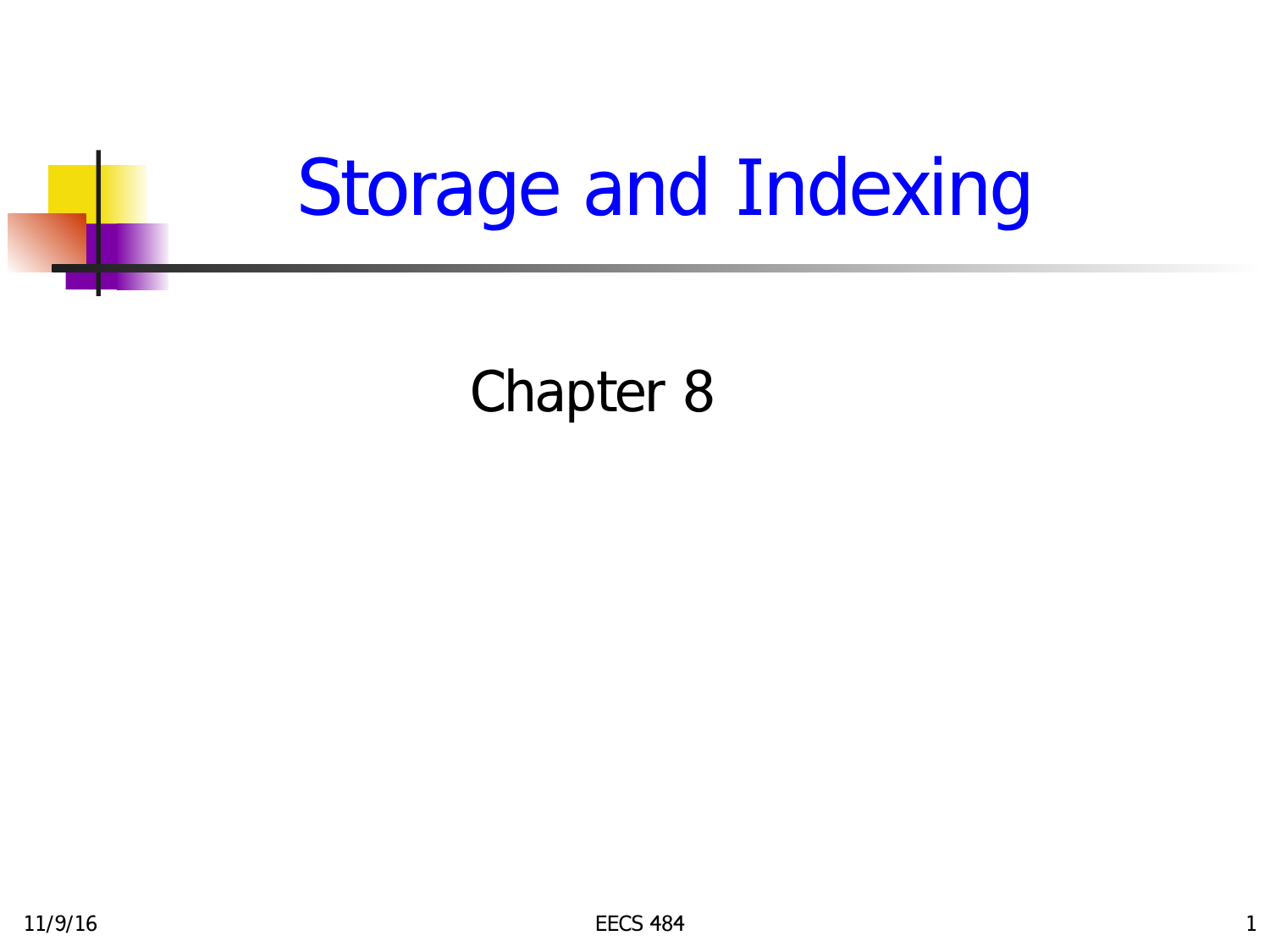

# Storage and Indexing
Chapter 8
11/9/16
EECS 484
1